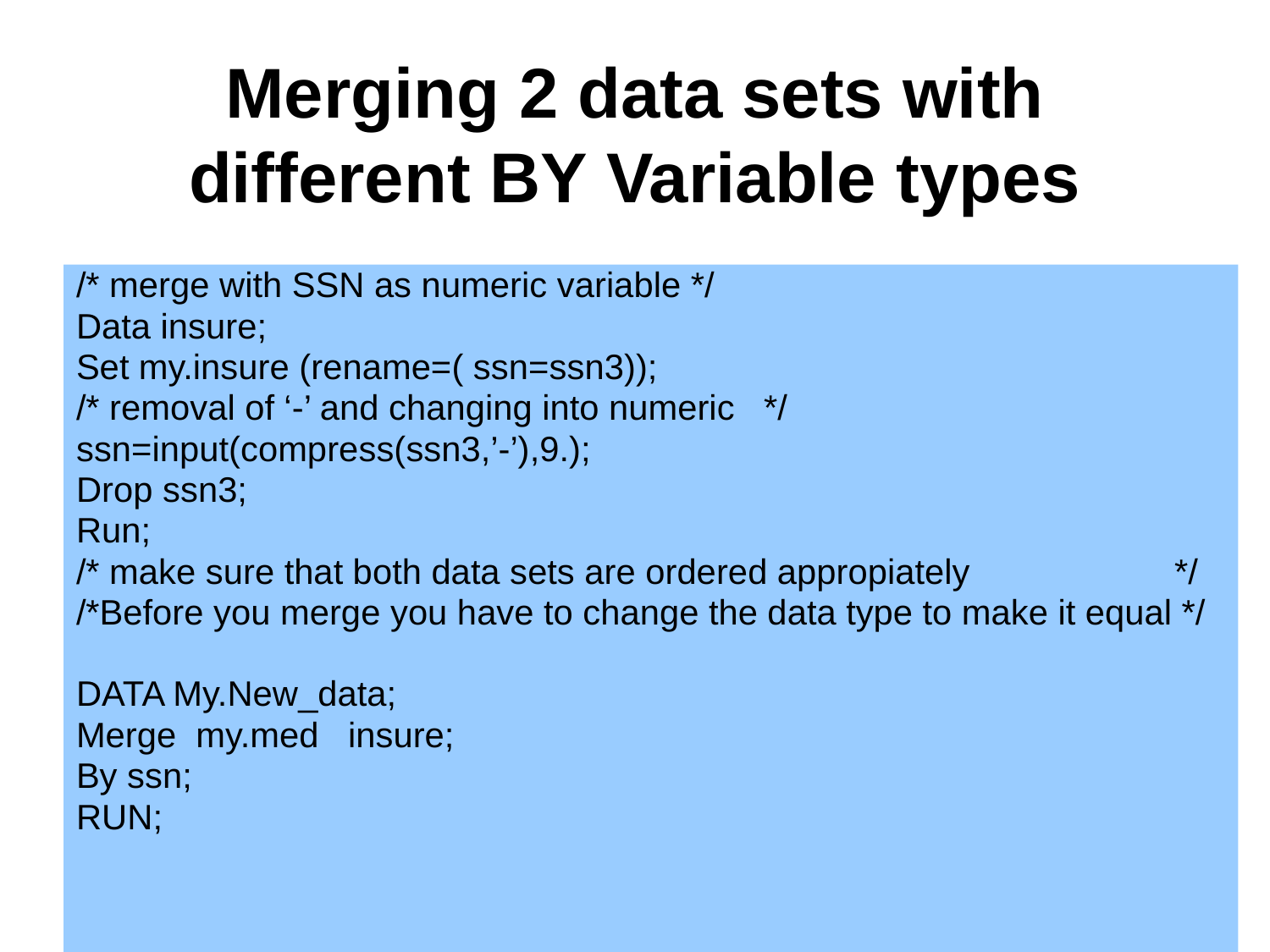

# Merging 2 data sets with different BY Variable types
/* merge with SSN as numeric variable */
Data insure;
Set my.insure (rename=( ssn=ssn3));
/* removal of ‘-’ and changing into numeric   */
ssn=input(compress(ssn3,’-’),9.);
Drop ssn3;
Run;
/* make sure that both data sets are ordered appropiately                     */
/*Before you merge you have to change the data type to make it equal */

DATA My.New_data;
Merge  my.med   insure;
By ssn;
RUN;